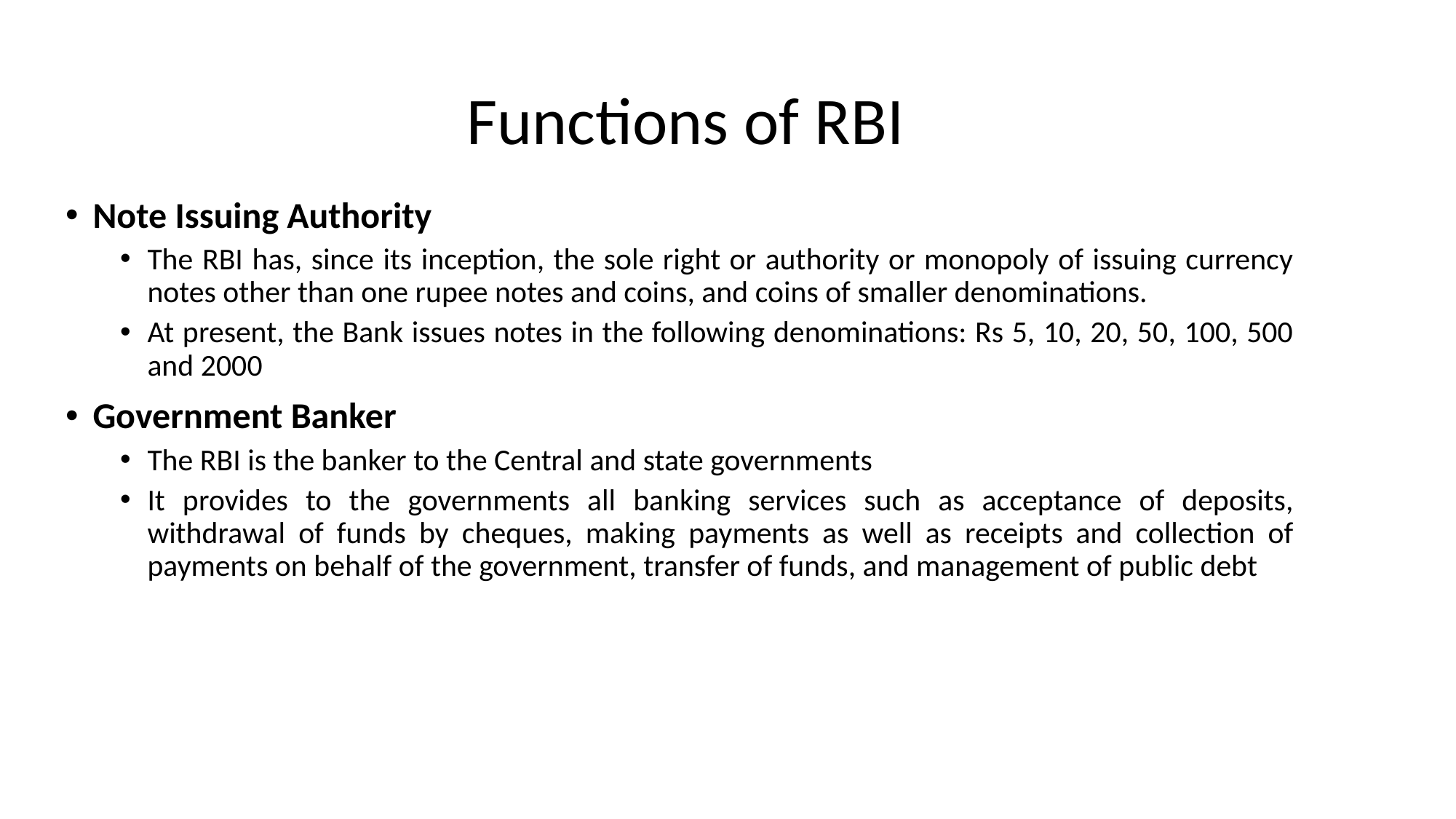

# Functions of RBI
Note Issuing Authority
The RBI has, since its inception, the sole right or authority or monopoly of issuing currency notes other than one rupee notes and coins, and coins of smaller denominations.
At present, the Bank issues notes in the following denominations: Rs 5, 10, 20, 50, 100, 500 and 2000
Government Banker
The RBI is the banker to the Central and state governments
It provides to the governments all banking services such as acceptance of deposits, withdrawal of funds by cheques, making payments as well as receipts and collection of payments on behalf of the government, transfer of funds, and management of public debt